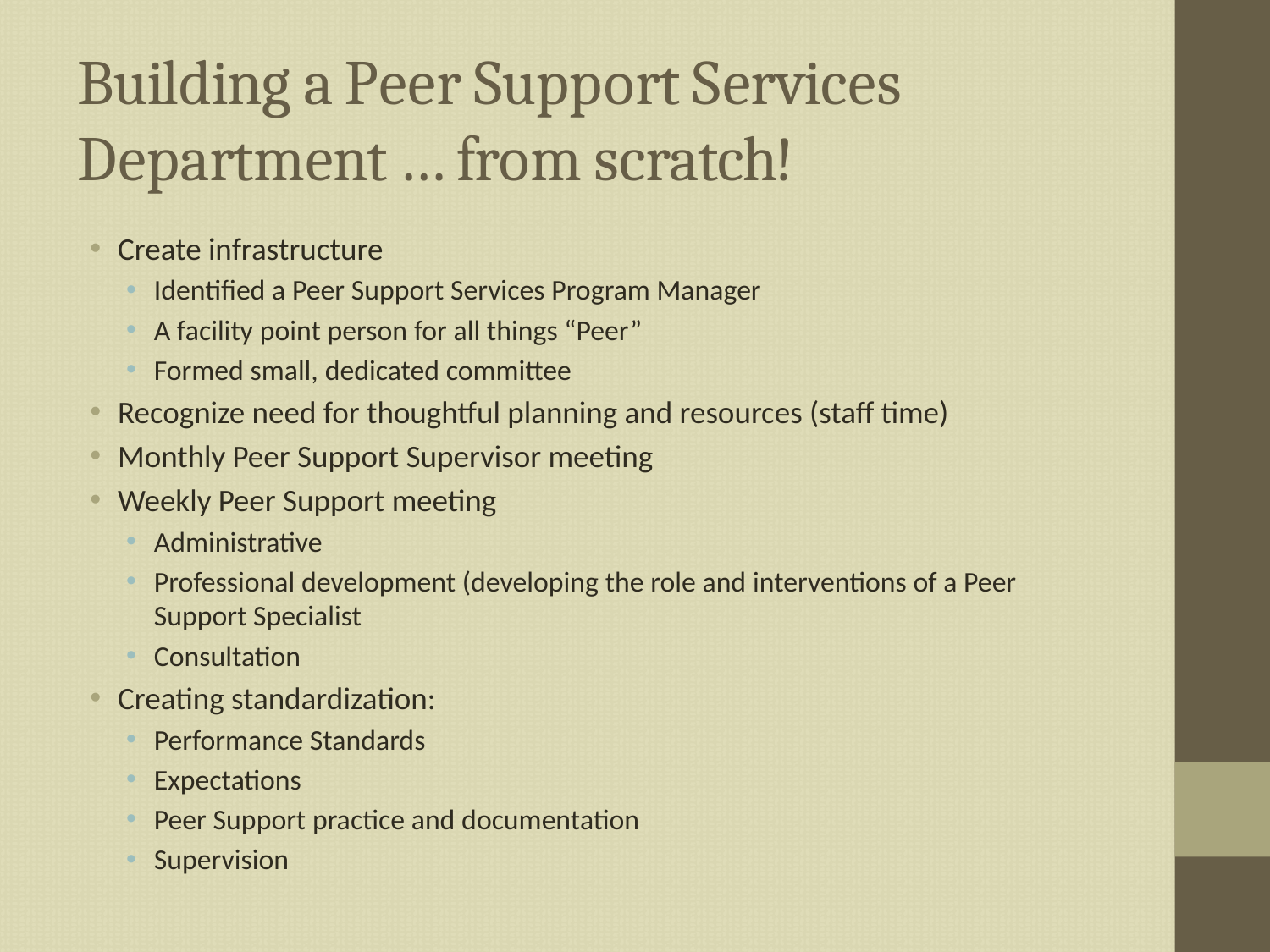

# Building a Peer Support Services Department … from scratch!
Create infrastructure
Identified a Peer Support Services Program Manager
A facility point person for all things “Peer”
Formed small, dedicated committee
Recognize need for thoughtful planning and resources (staff time)
Monthly Peer Support Supervisor meeting
Weekly Peer Support meeting
Administrative
Professional development (developing the role and interventions of a Peer Support Specialist
Consultation
Creating standardization:
Performance Standards
Expectations
Peer Support practice and documentation
Supervision